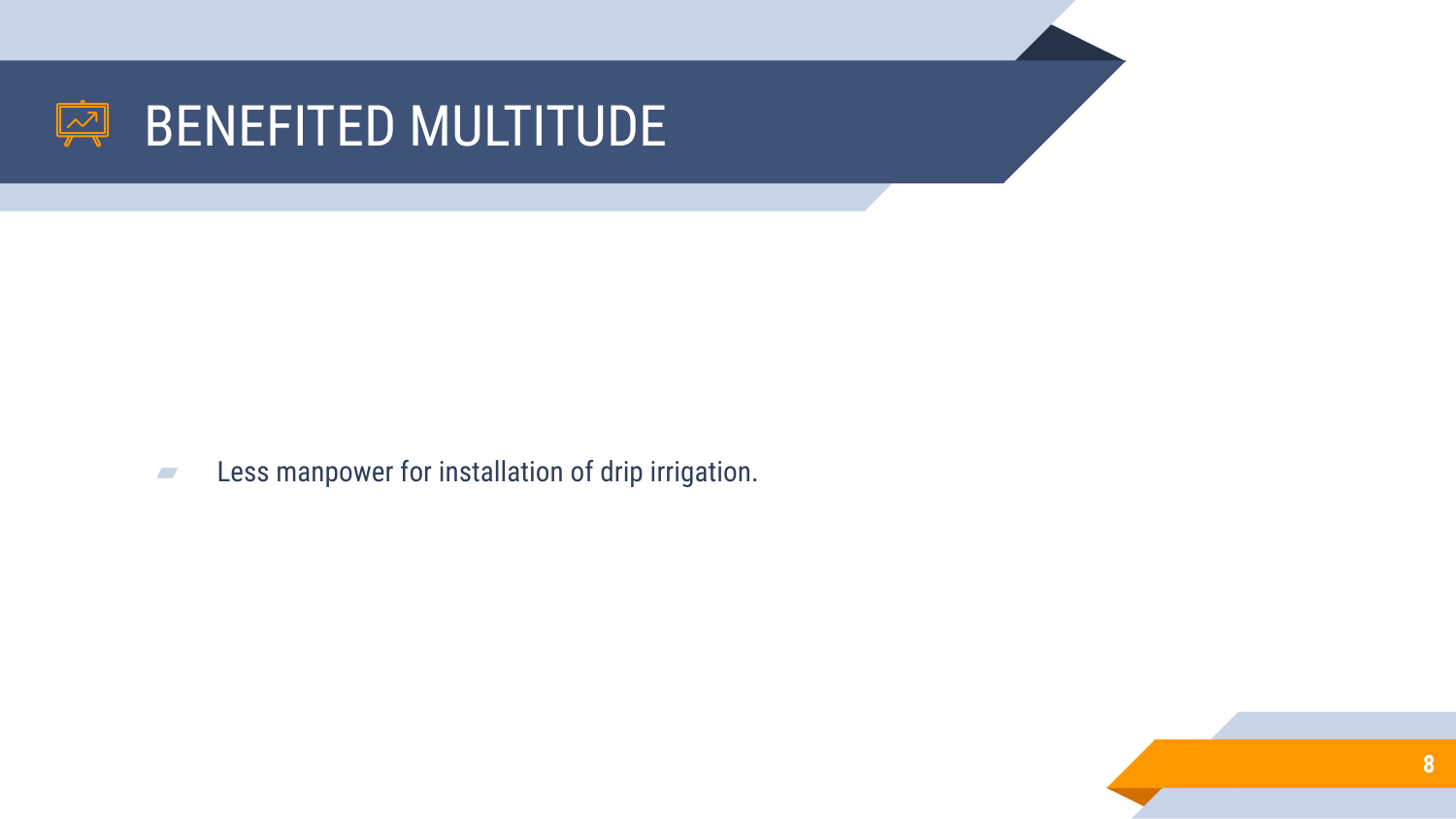

# BENEFITED MULTITUDE

Less manpower for installation of drip irrigation.

8